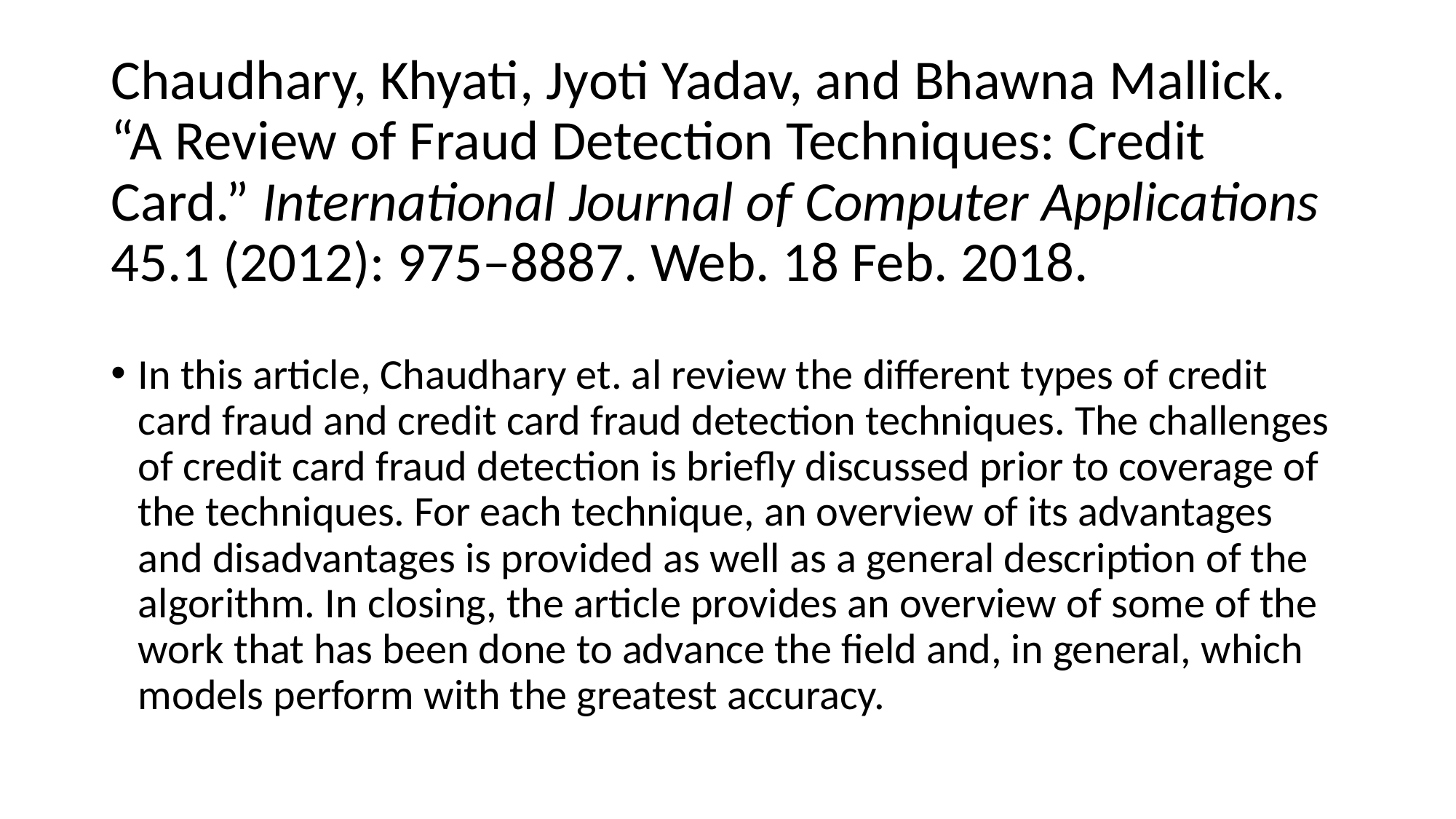

# Chaudhary, Khyati, Jyoti Yadav, and Bhawna Mallick. “A Review of Fraud Detection Techniques: Credit Card.” International Journal of Computer Applications 45.1 (2012): 975–8887. Web. 18 Feb. 2018.
In this article, Chaudhary et. al review the different types of credit card fraud and credit card fraud detection techniques. The challenges of credit card fraud detection is briefly discussed prior to coverage of the techniques. For each technique, an overview of its advantages and disadvantages is provided as well as a general description of the algorithm. In closing, the article provides an overview of some of the work that has been done to advance the field and, in general, which models perform with the greatest accuracy.